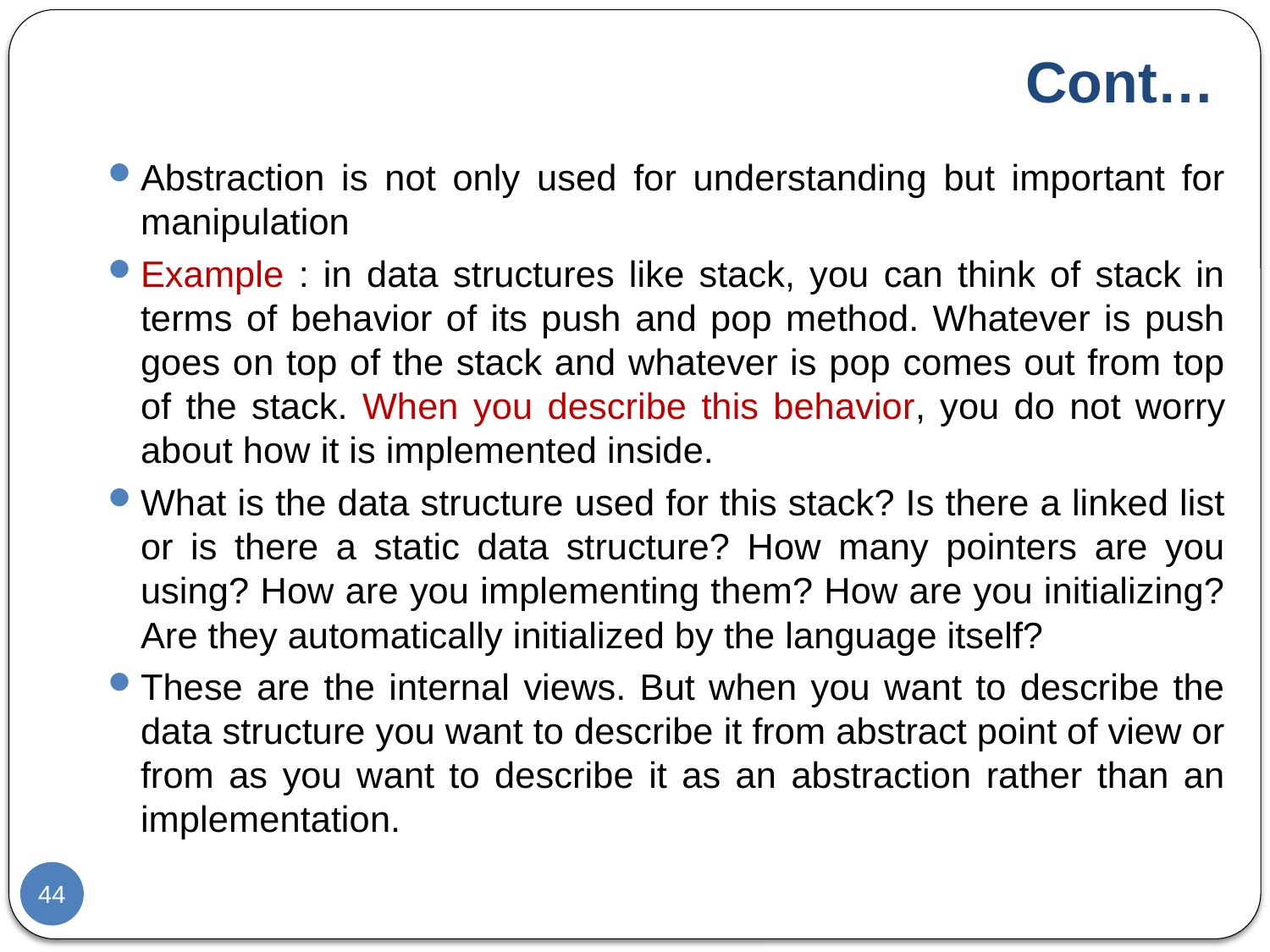

# Cont…
Abstraction is not only used for understanding but important for manipulation
Example : in data structures like stack, you can think of stack in terms of behavior of its push and pop method. Whatever is push goes on top of the stack and whatever is pop comes out from top of the stack. When you describe this behavior, you do not worry about how it is implemented inside.
What is the data structure used for this stack? Is there a linked list or is there a static data structure? How many pointers are you using? How are you implementing them? How are you initializing? Are they automatically initialized by the language itself?
These are the internal views. But when you want to describe the data structure you want to describe it from abstract point of view or from as you want to describe it as an abstraction rather than an implementation.

44